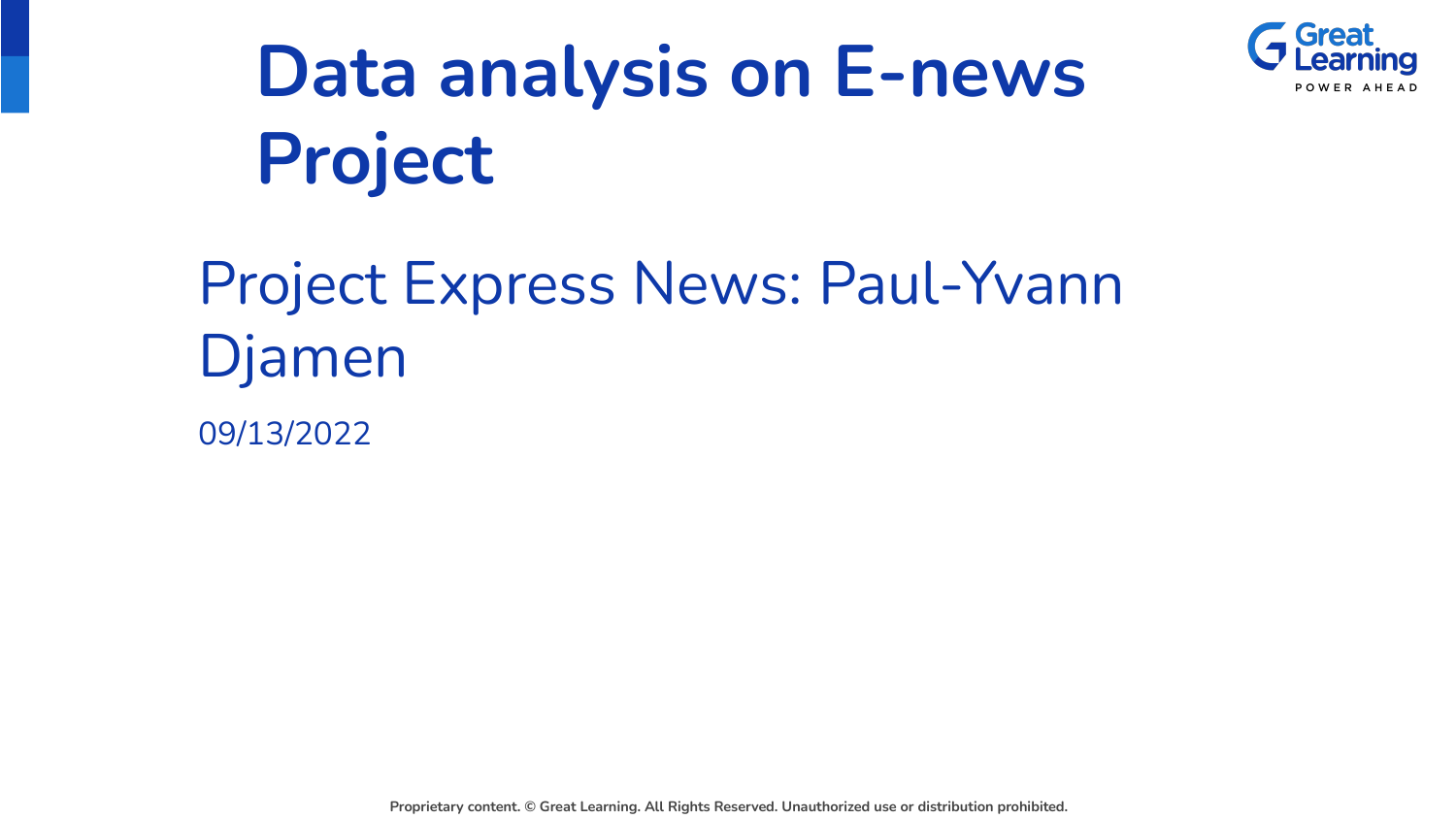

# Data analysis on E-news Project
Project Express News: Paul-Yvann Djamen
09/13/2022